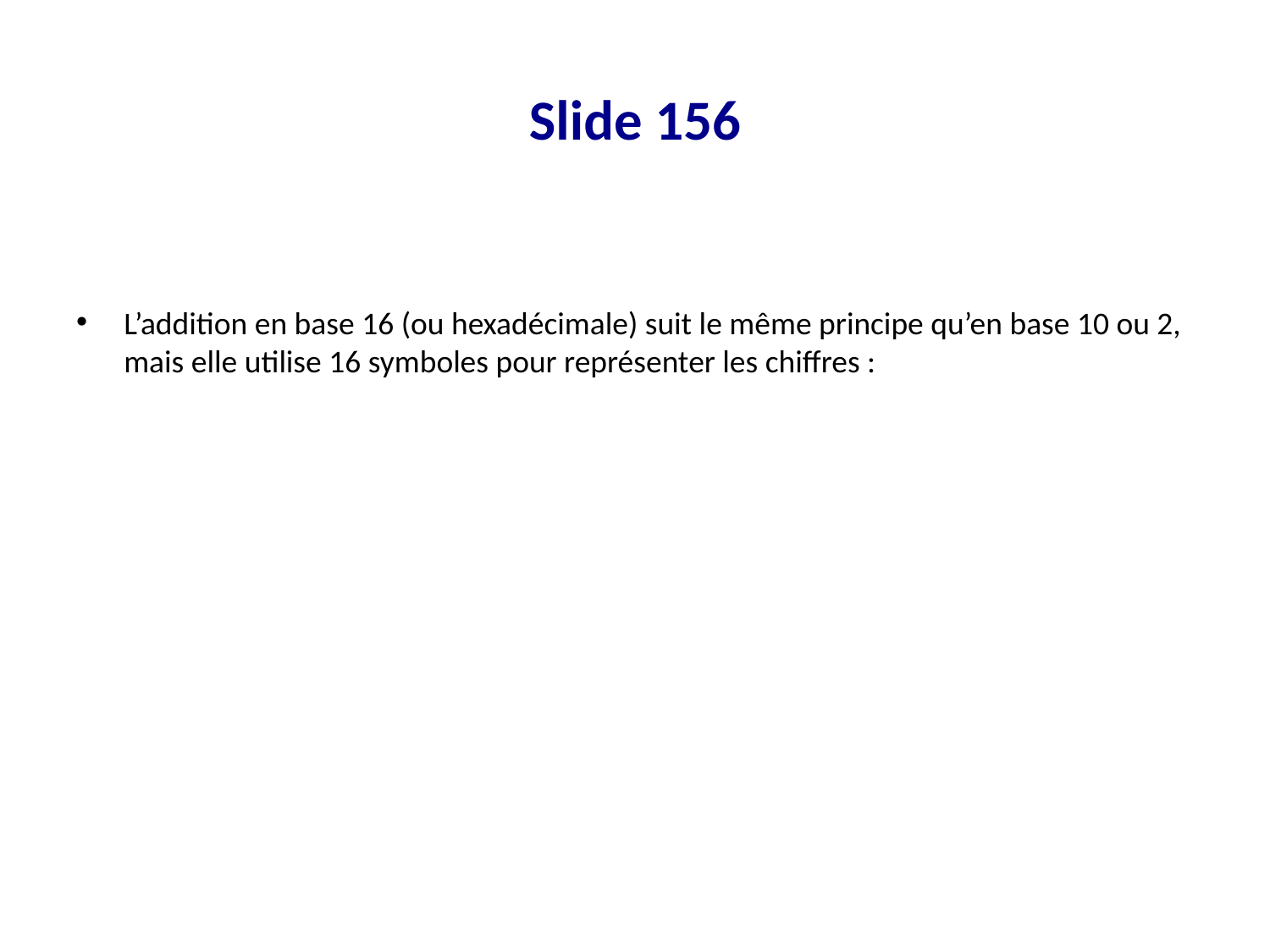

# Slide 156

L’addition en base 16 (ou hexadécimale) suit le même principe qu’en base 10 ou 2, mais elle utilise 16 symboles pour représenter les chiffres :